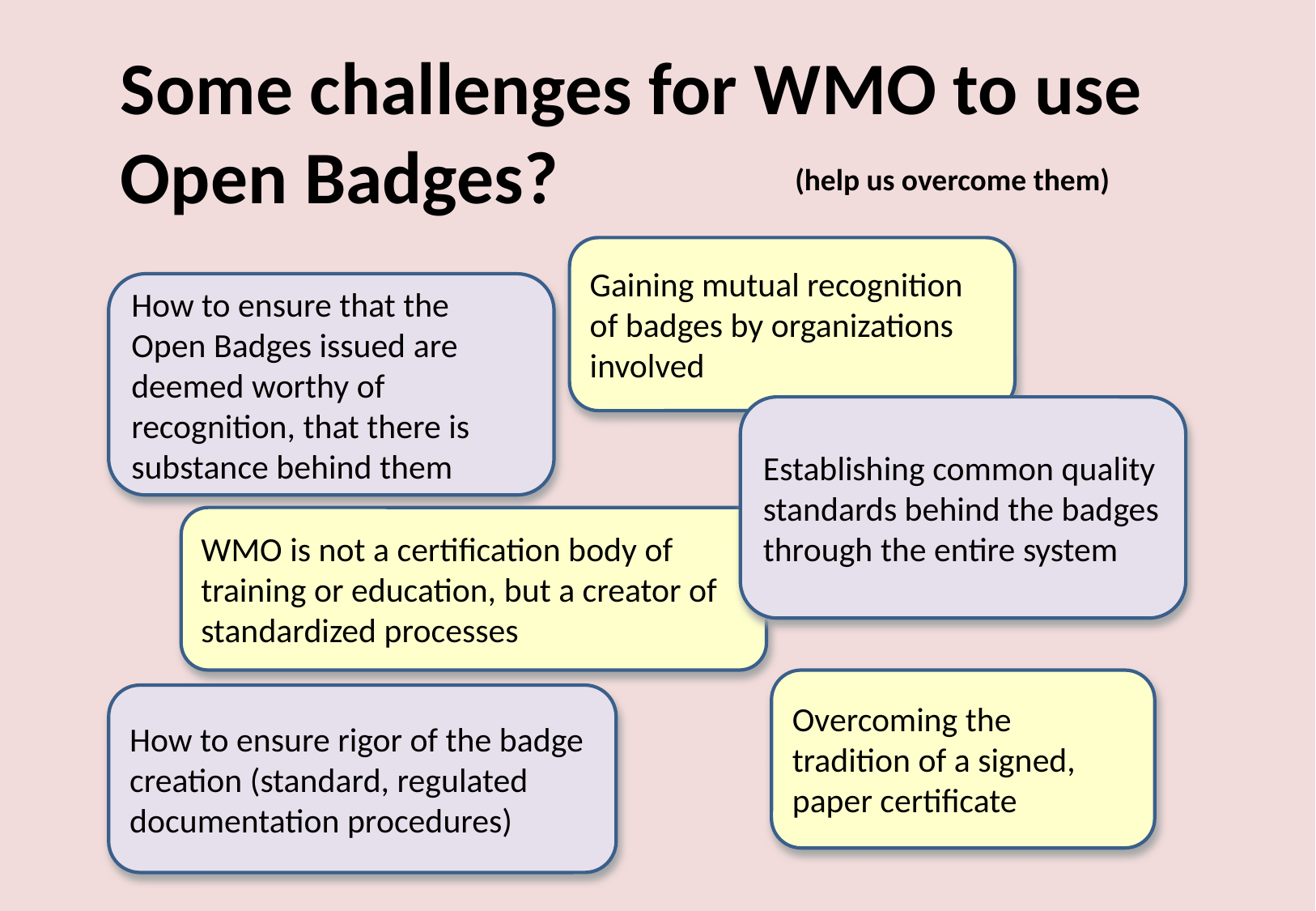

Some challenges for WMO to use Open Badges?
(help us overcome them)
Gaining mutual recognition of badges by organizations involved
How to ensure that the Open Badges issued are deemed worthy of recognition, that there is substance behind them
Establishing common quality standards behind the badges through the entire system
WMO is not a certification body of training or education, but a creator of standardized processes
Overcoming the tradition of a signed, paper certificate
How to ensure rigor of the badge creation (standard, regulated documentation procedures)